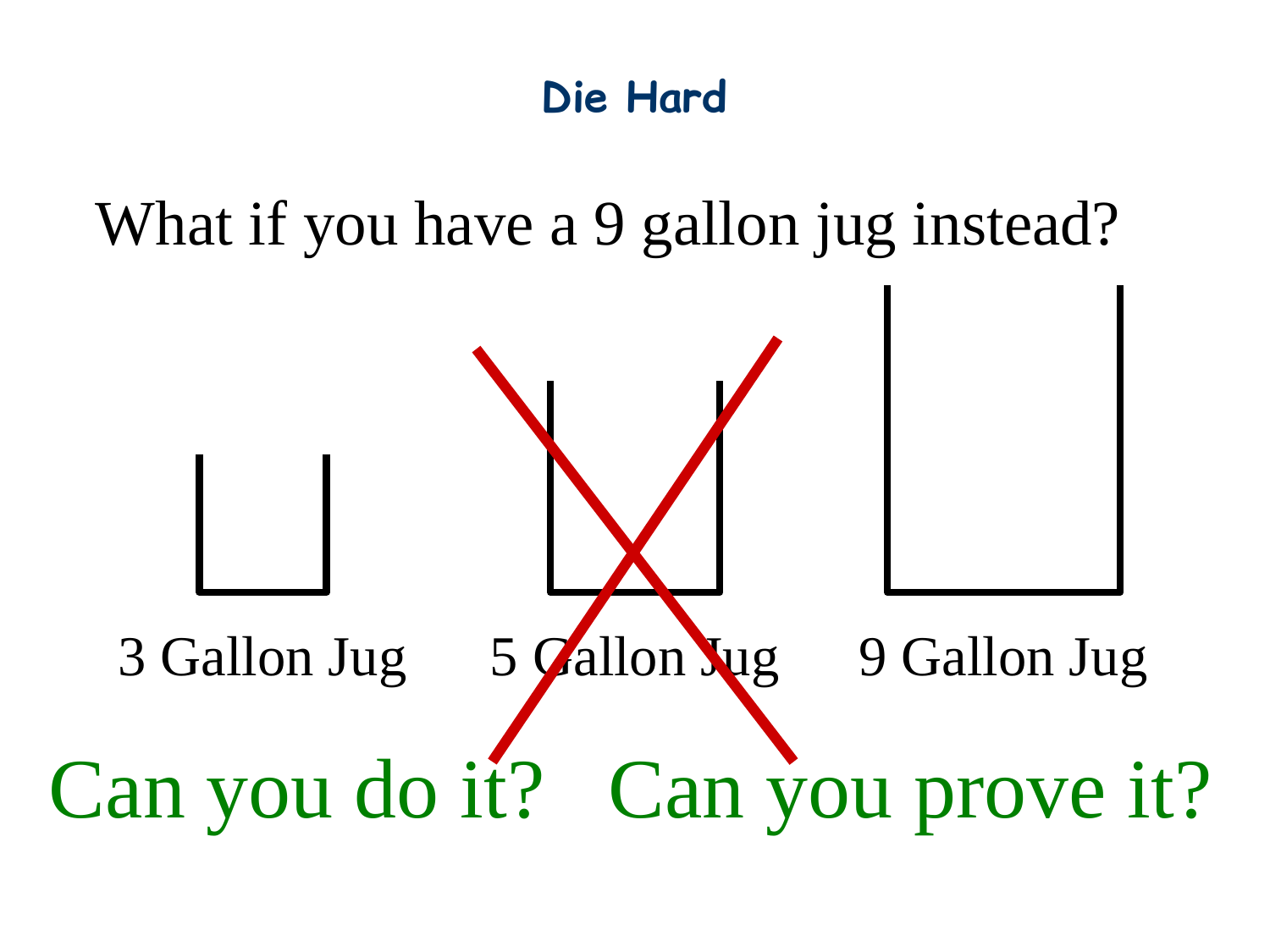

Die Hard
What if you have a 9 gallon jug instead?

9 Gallon Jug

3 Gallon Jug
5 Gallon Jug
Can you do it?   Can you prove it?